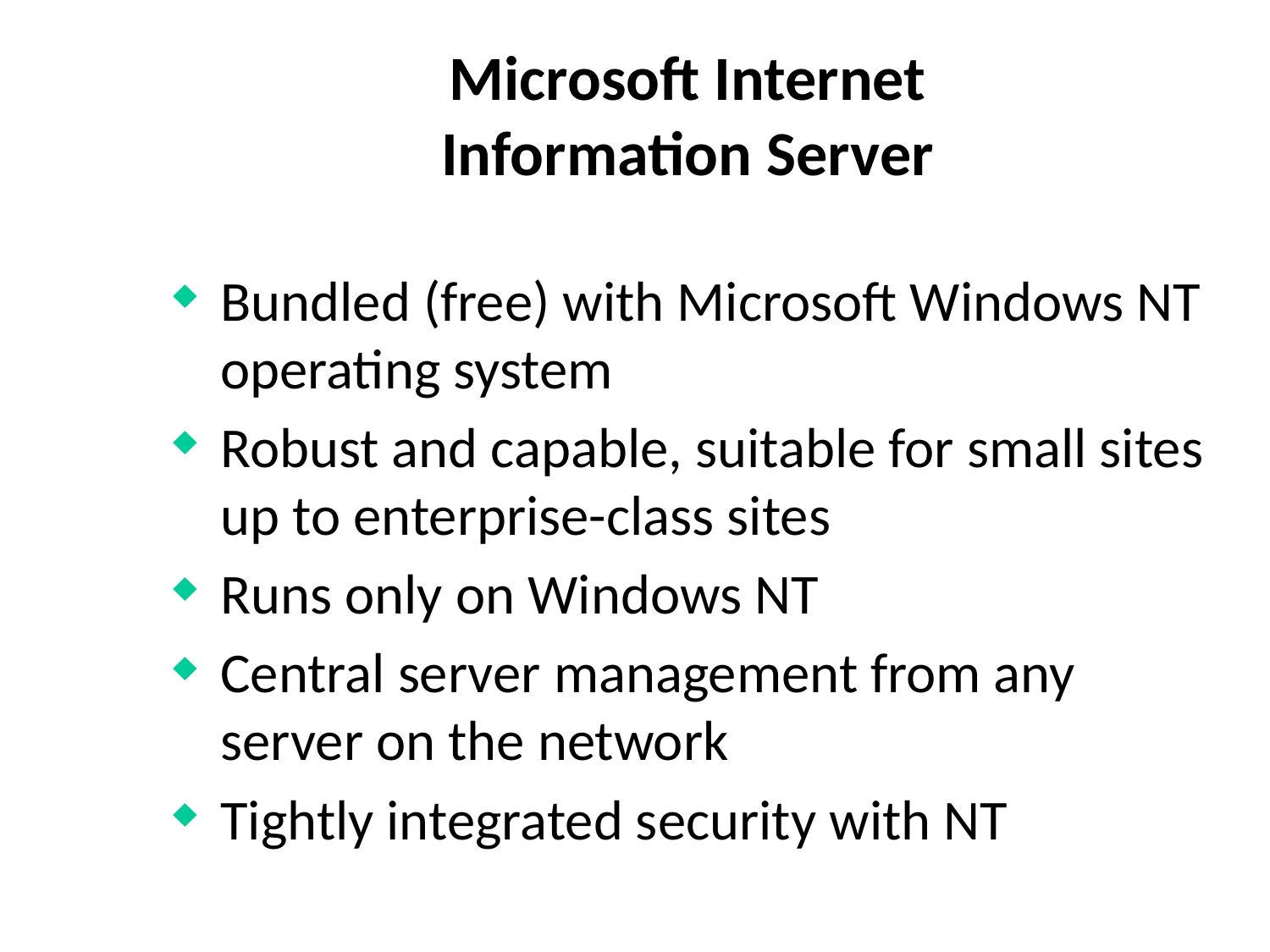

# Microsoft Internet Information Server
Bundled (free) with Microsoft Windows NT operating system
Robust and capable, suitable for small sites up to enterprise-class sites
Runs only on Windows NT
Central server management from any server on the network
Tightly integrated security with NT